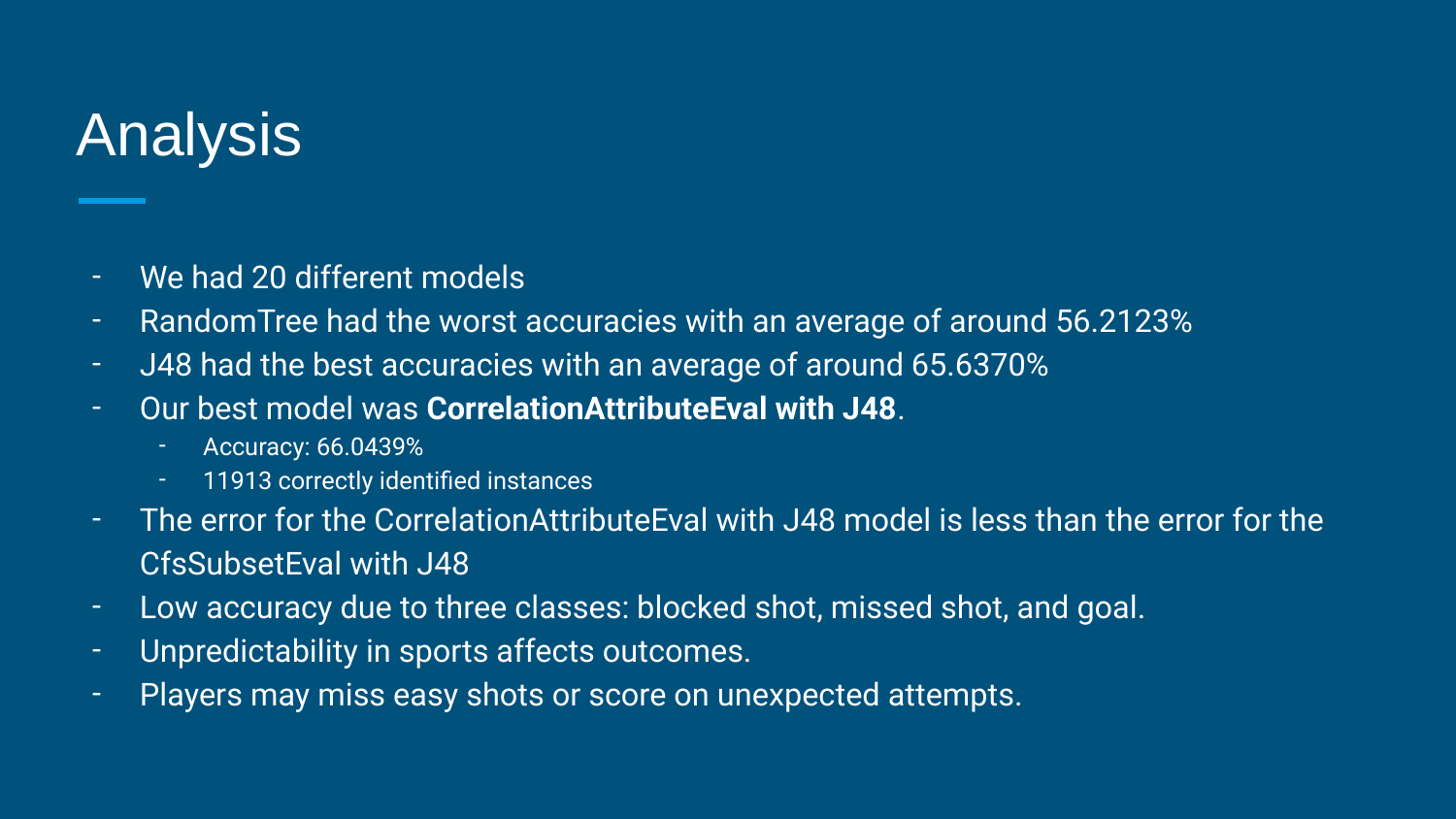

# Analysis
We had 20 different models
RandomTree had the worst accuracies with an average of around 56.2123%
J48 had the best accuracies with an average of around 65.6370%
Our best model was CorrelationAttributeEval with J48.
Accuracy: 66.0439%
11913 correctly identified instances
The error for the CorrelationAttributeEval with J48 model is less than the error for the CfsSubsetEval with J48
Low accuracy due to three classes: blocked shot, missed shot, and goal.
Unpredictability in sports affects outcomes.
Players may miss easy shots or score on unexpected attempts.